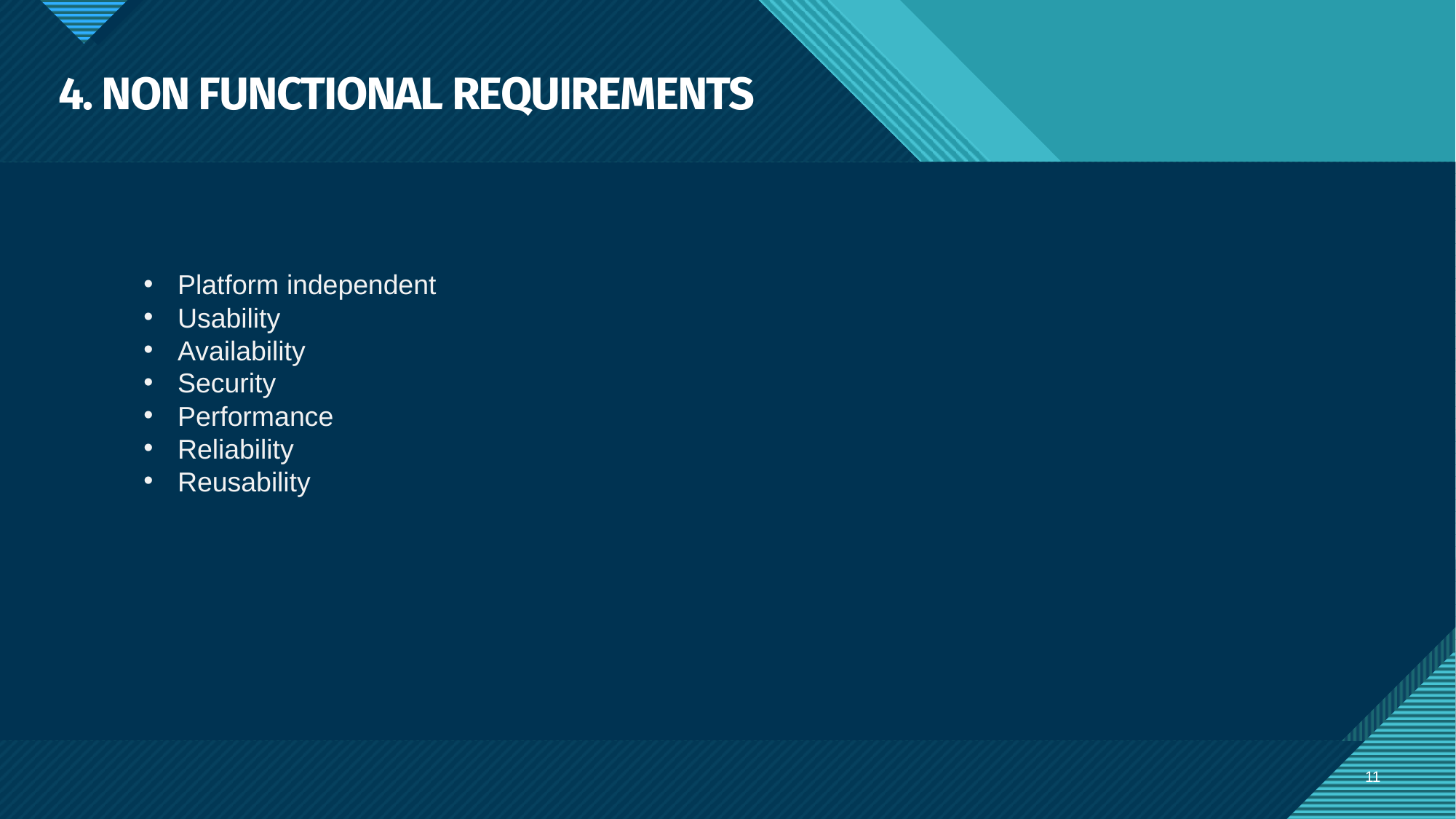

# 4. NON FUNCTIONAL REQUIREMENTS
Platform independent
Usability
Availability
Security
Performance
Reliability
Reusability
11
11